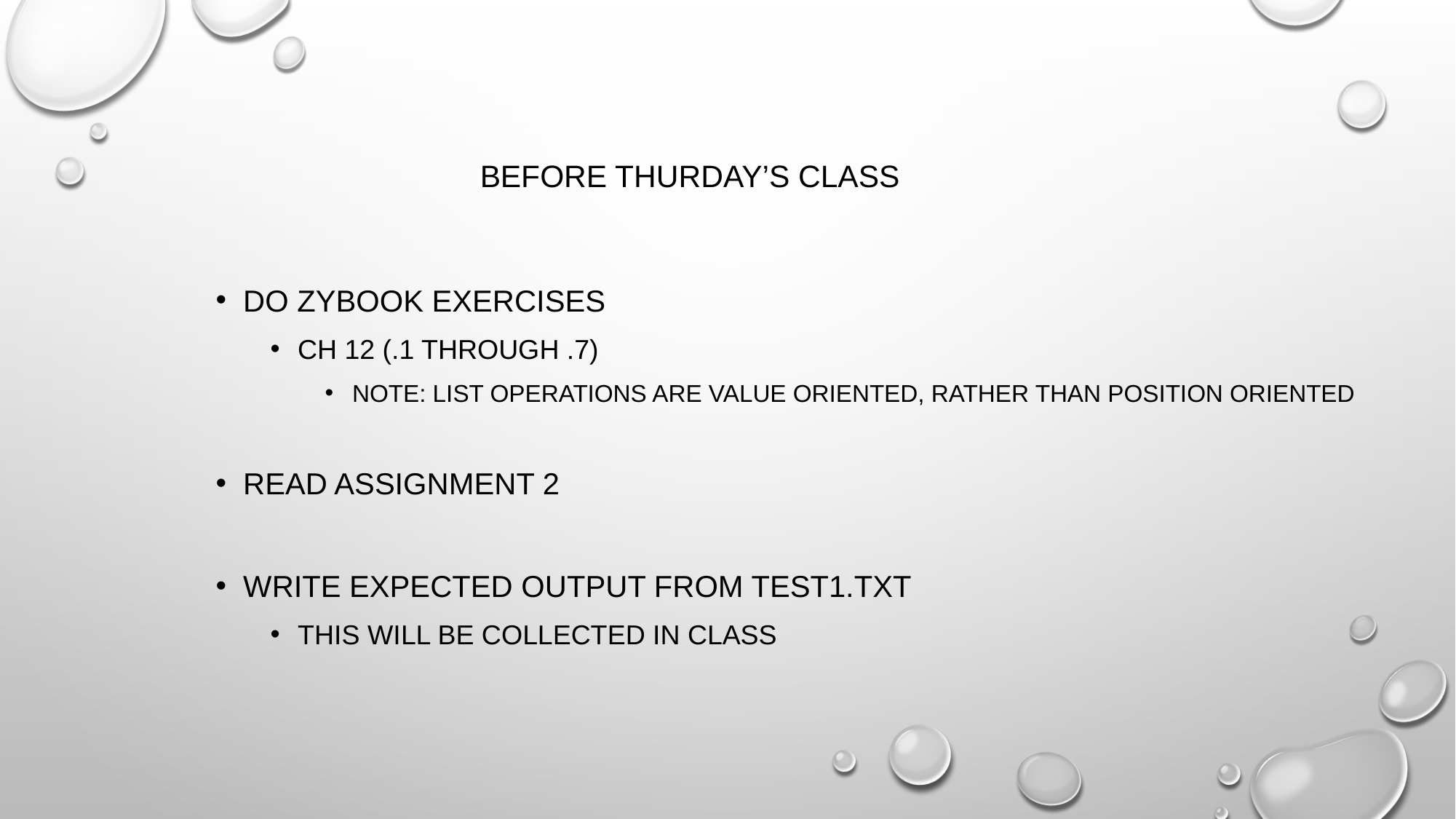

# Before thurday’s class
do zybook exercises
ch 12 (.1 through .7)
Note: list operations are value oriented, rather than position oriented
read assignment 2
write expected output from test1.txt
this will be collected in class